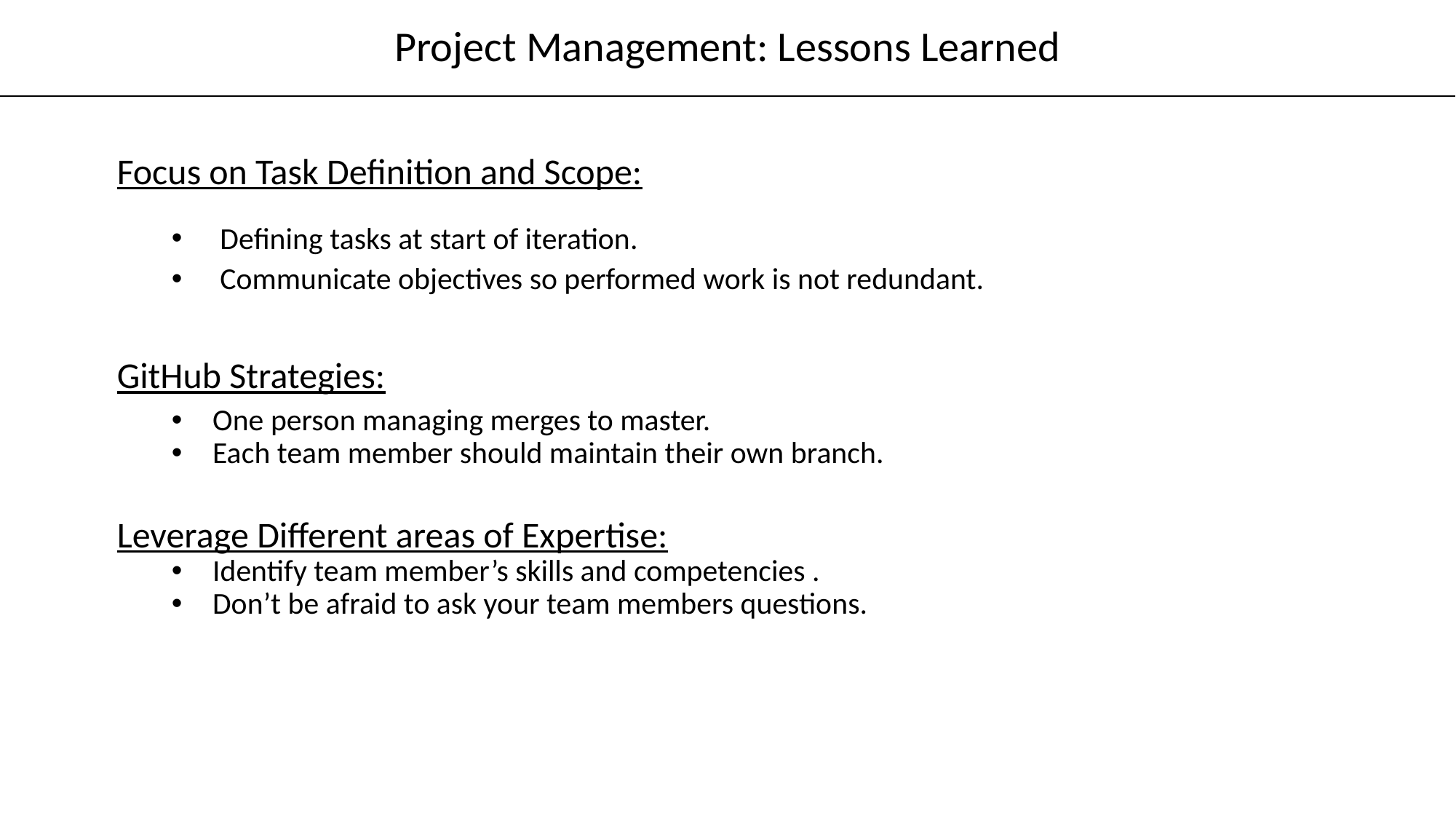

Project Management: Lessons Learned
Focus on Task Definition and Scope:

Defining tasks at start of iteration.
Communicate objectives so performed work is not redundant.

GitHub Strategies:

One person managing merges to master.
Each team member should maintain their own branch.

Leverage Different areas of Expertise:
Identify team member’s skills and competencies .
Don’t be afraid to ask your team members questions.